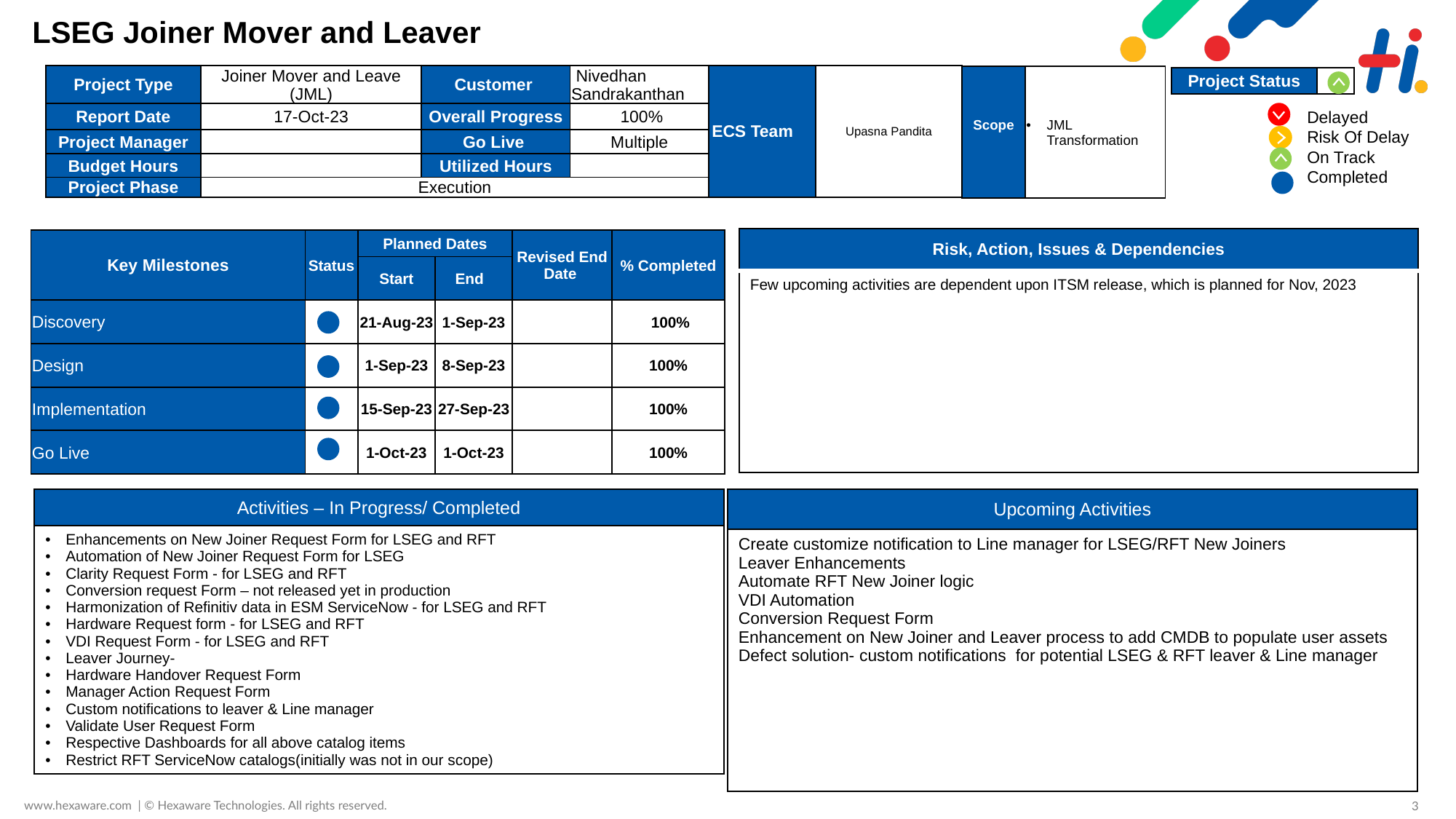

LSEG Joiner Mover and Leaver
| Project Type | Joiner Mover and Leave (JML) | Customer | Nivedhan Sandrakanthan | ECS Team | Upasna Pandita |
| --- | --- | --- | --- | --- | --- |
| Report Date | 17-Oct-23 | Overall Progress | 100% |  |  |
| Project Manager |  | Go Live | Multiple |  |  |
| Budget Hours |  | Utilized Hours |  |  |  |
| Project Phase | Execution |  |  |  |  |
| Scope | JML Transformation |
| --- | --- |
| Project Status |  |
| --- | --- |

Delayed
Risk Of Delay
On Track
Completed

| Risk, Action, Issues & Dependencies |
| --- |
| Few upcoming activities are dependent upon ITSM release, which is planned for Nov, 2023 |
| Key Milestones | Status | Planned Dates |  | Revised End Date | % Completed |
| --- | --- | --- | --- | --- | --- |
|  |  | Start | End |  |  |
| Discovery |  | 21-Aug-23 | 1-Sep-23 |  | 100% |
| Design |  | 1-Sep-23 | 8-Sep-23 |  | 100% |
| Implementation |  | 15-Sep-23 | 27-Sep-23 |  | 100% |
| Go Live |  | 1-Oct-23 | 1-Oct-23 |  | 100% |

| Activities – In Progress/ Completed |
| --- |
| Enhancements on New Joiner Request Form for LSEG and RFT Automation of New Joiner Request Form for LSEG Clarity Request Form - for LSEG and RFT Conversion request Form – not released yet in production Harmonization of Refinitiv data in ESM ServiceNow - for LSEG and RFT Hardware Request form - for LSEG and RFT VDI Request Form - for LSEG and RFT Leaver Journey- Hardware Handover Request Form Manager Action Request Form Custom notifications to leaver & Line manager Validate User Request Form Respective Dashboards for all above catalog items Restrict RFT ServiceNow catalogs(initially was not in our scope) |
| Upcoming Activities |
| --- |
| Create customize notification to Line manager for LSEG/RFT New Joiners Leaver Enhancements Automate RFT New Joiner logic VDI Automation Conversion Request Form Enhancement on New Joiner and Leaver process to add CMDB to populate user assets Defect solution- custom notifications for potential LSEG & RFT leaver & Line manager |